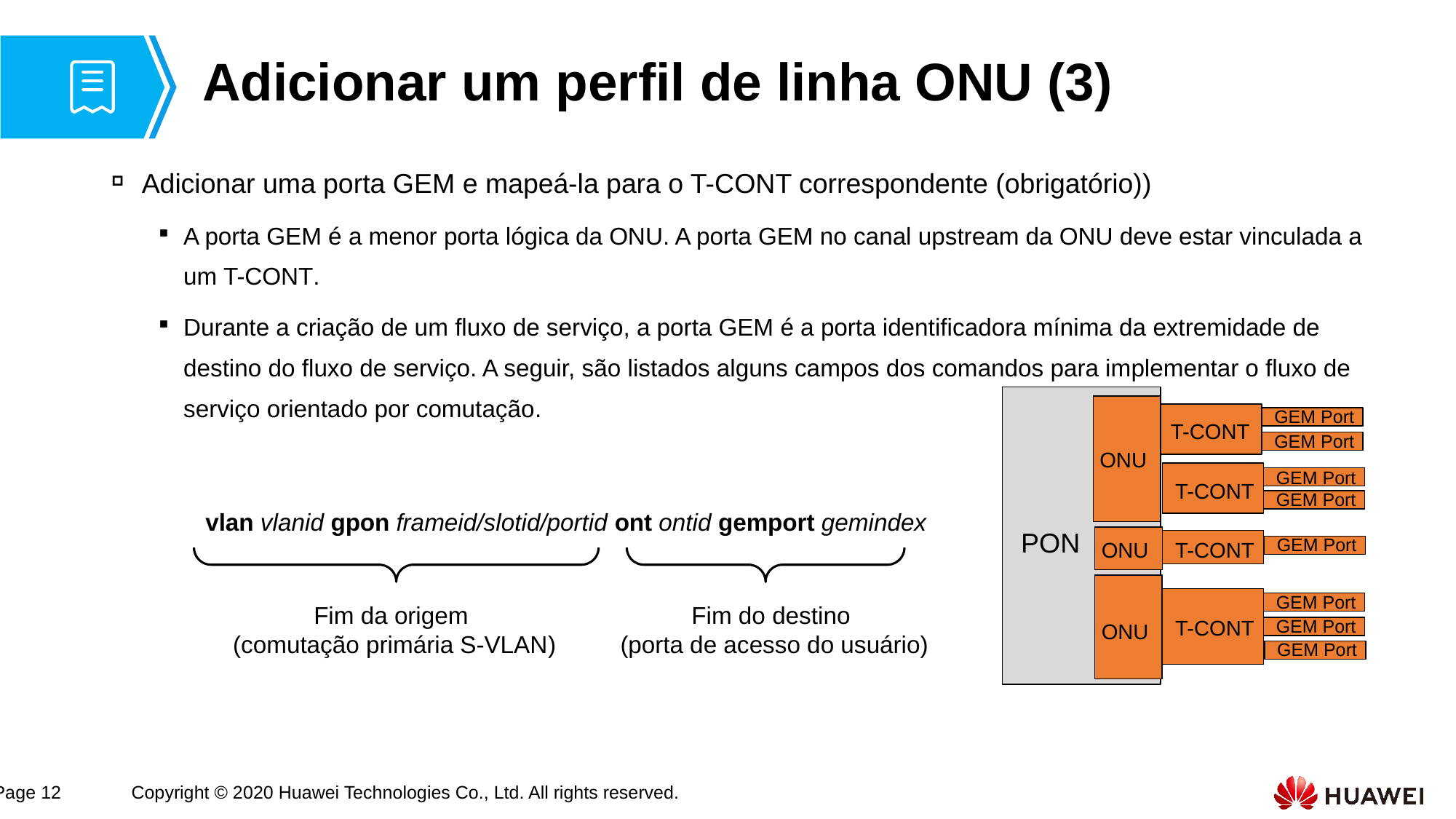

# Adicionar um perfil de linha ONU (3)
Adicionar uma porta GEM e mapeá-la para o T-CONT correspondente (obrigatório))
A porta GEM é a menor porta lógica da ONU. A porta GEM no canal upstream da ONU deve estar vinculada a um T-CONT.
Durante a criação de um fluxo de serviço, a porta GEM é a porta identificadora mínima da extremidade de destino do fluxo de serviço. A seguir, são listados alguns campos dos comandos para implementar o fluxo de serviço orientado por comutação.

GEM Port

T-CONT
GEM Port

ONU
GEM Port

T-CONT
GEM Port

vlan vlanid gpon frameid/slotid/portid ont ontid gemport gemindex
PON

GEM Port

ONU
T-CONT

GEM Port

Fim da origem
(comutação primária S-VLAN)
Fim do destino
(porta de acesso do usuário)
T-CONT
GEM Port
ONU

GEM Port